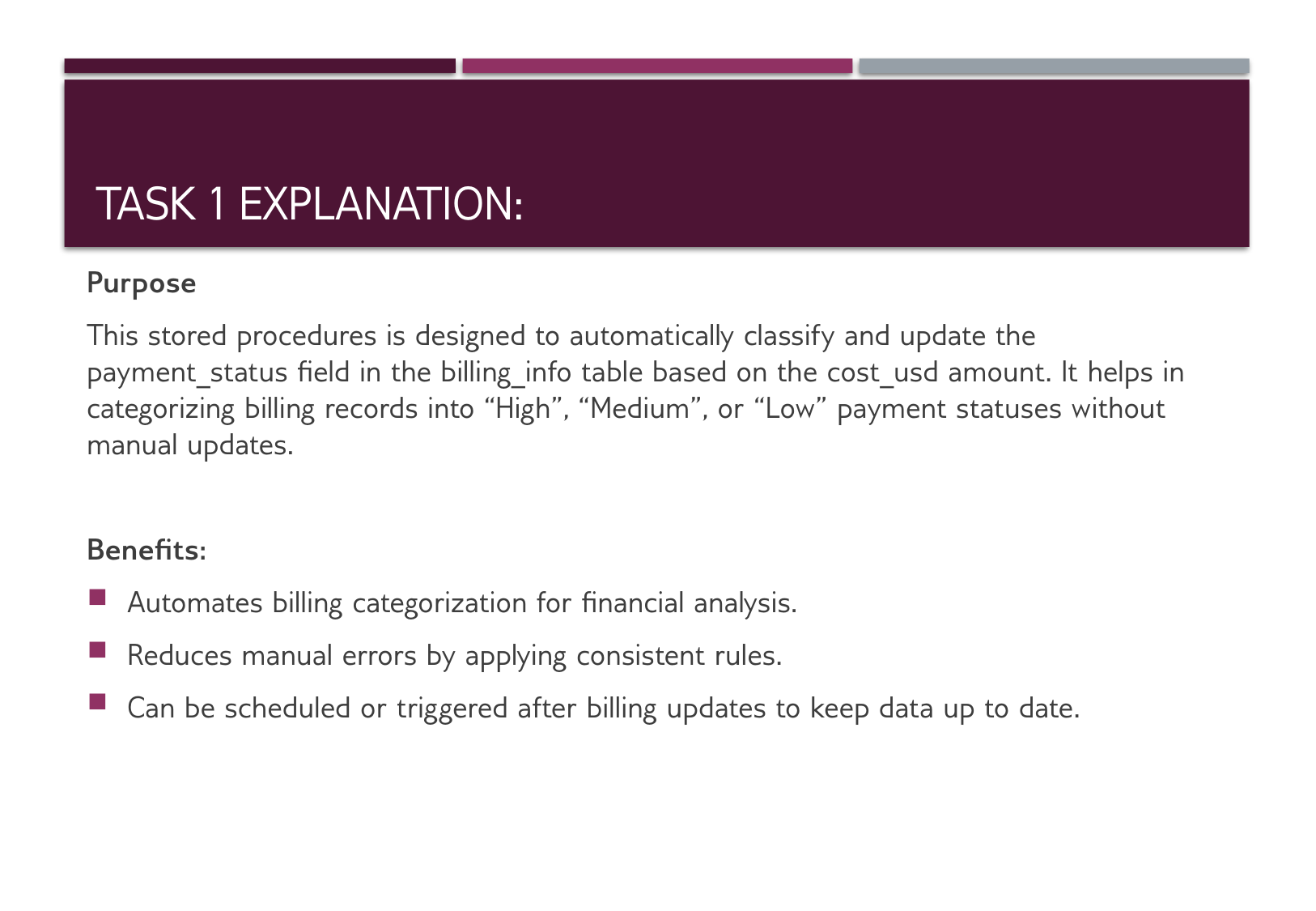

# Task 1 explanation:
Purpose
This stored procedures is designed to automatically classify and update the payment_status field in the billing_info table based on the cost_usd amount. It helps in categorizing billing records into “High”, “Medium”, or “Low” payment statuses without manual updates.

Benefits:
Automates billing categorization for financial analysis.
Reduces manual errors by applying consistent rules.
Can be scheduled or triggered after billing updates to keep data up to date.